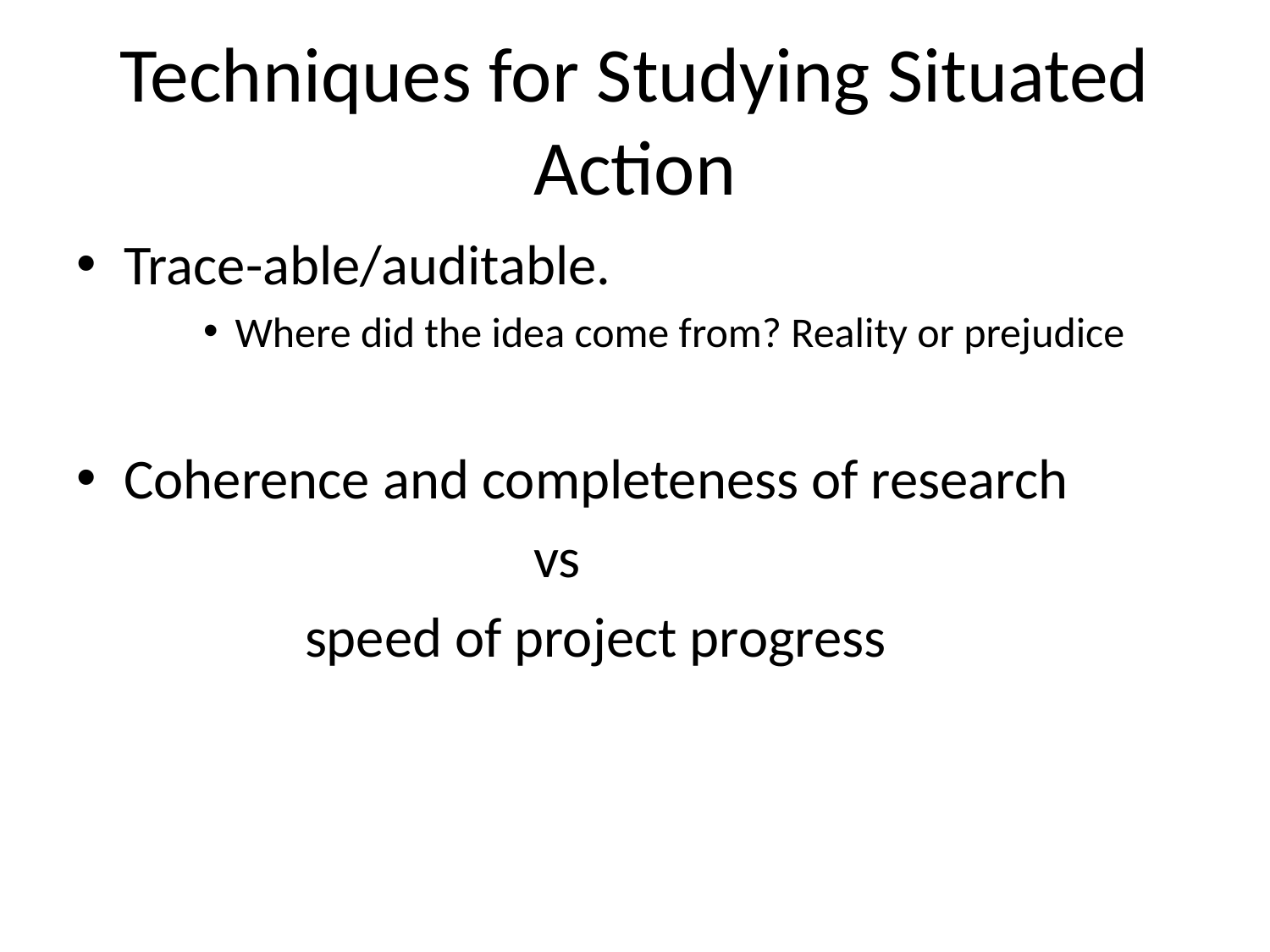

# Techniques for Studying Situated Action
Trace-able/auditable.
Where did the idea come from? Reality or prejudice

Coherence and completeness of research
                                    vs
                  speed of project progress